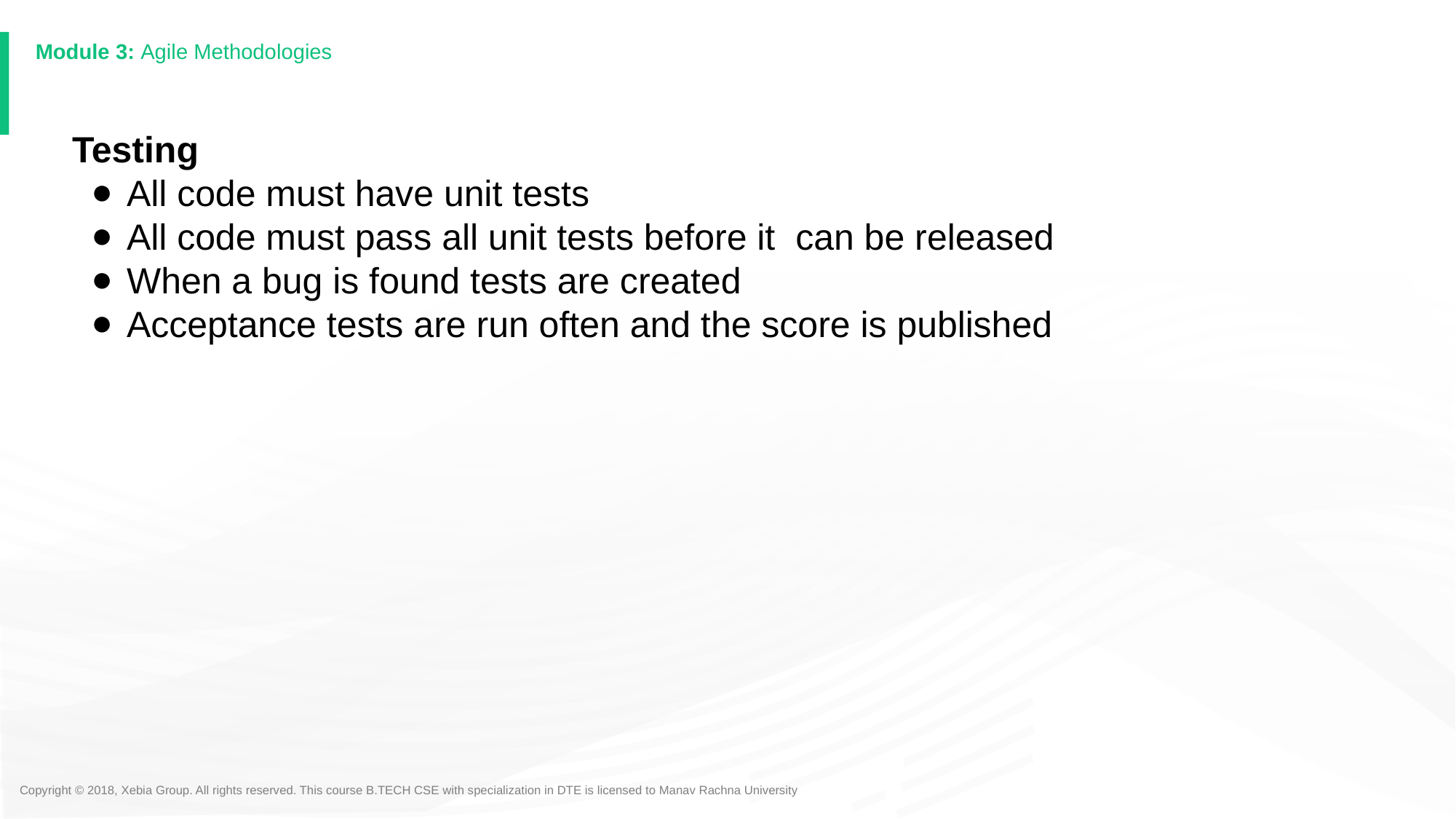

#

Testing
All code must have unit tests
All code must pass all unit tests before it  can be released
When a bug is found tests are created
Acceptance tests are run often and the score is published